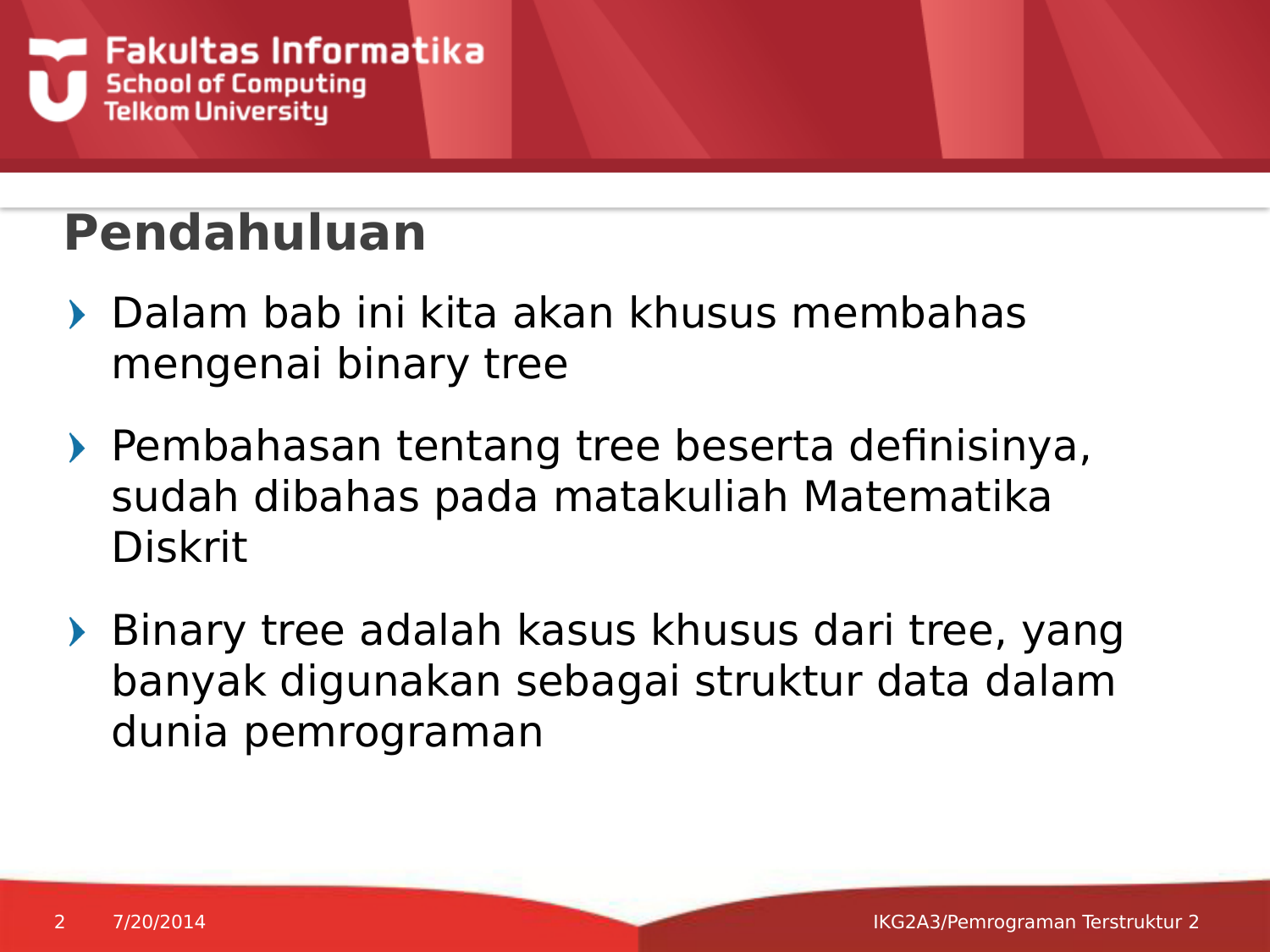

# Pendahuluan
Dalam bab ini kita akan khusus membahas mengenai binary tree
Pembahasan tentang tree beserta definisinya, sudah dibahas pada matakuliah Matematika Diskrit
Binary tree adalah kasus khusus dari tree, yang banyak digunakan sebagai struktur data dalam dunia pemrograman
IKG2A3/Pemrograman Terstruktur 2
2
7/20/2014